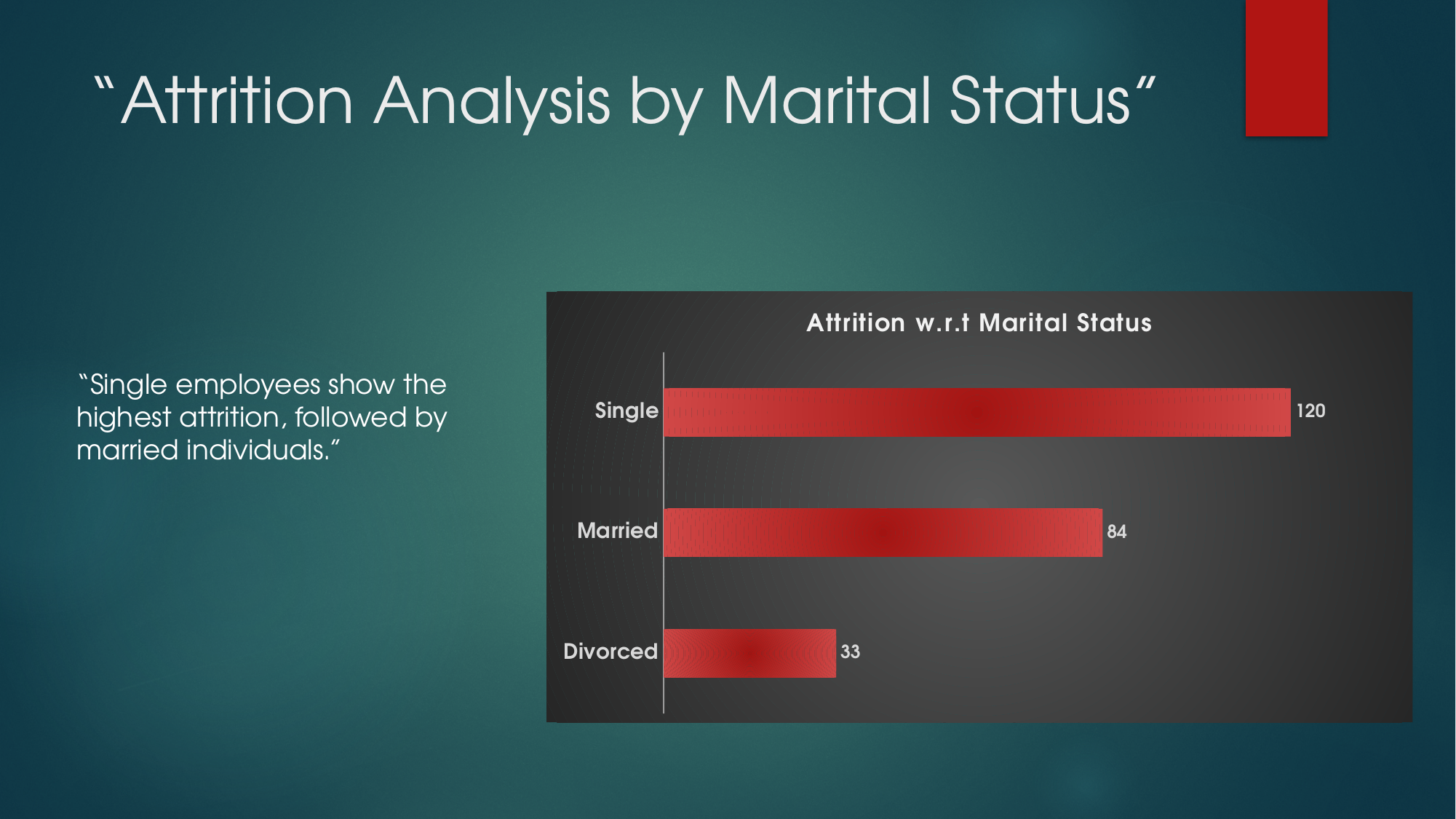

# “Attrition Analysis by Marital Status”

### Chart:

| Category | Total |
|---|---|
| Divorced | 33.0 |
| Married | 84.0 |
| Single | 120.0 |
“Single employees show the highest attrition, followed by married individuals.”